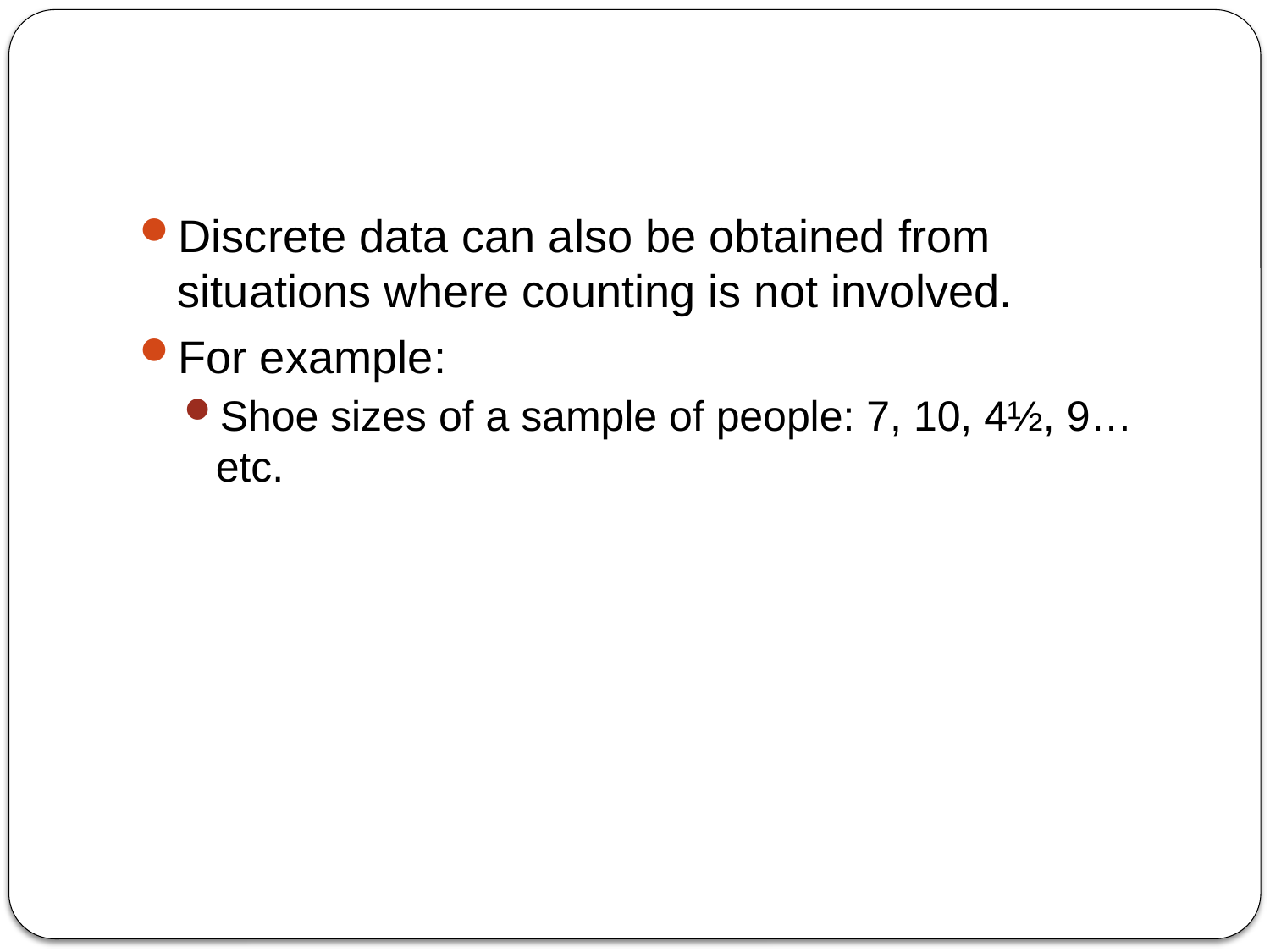

#
Discrete data can also be obtained from situations where counting is not involved.
For example:
Shoe sizes of a sample of people: 7, 10, 4½, 9…etc.